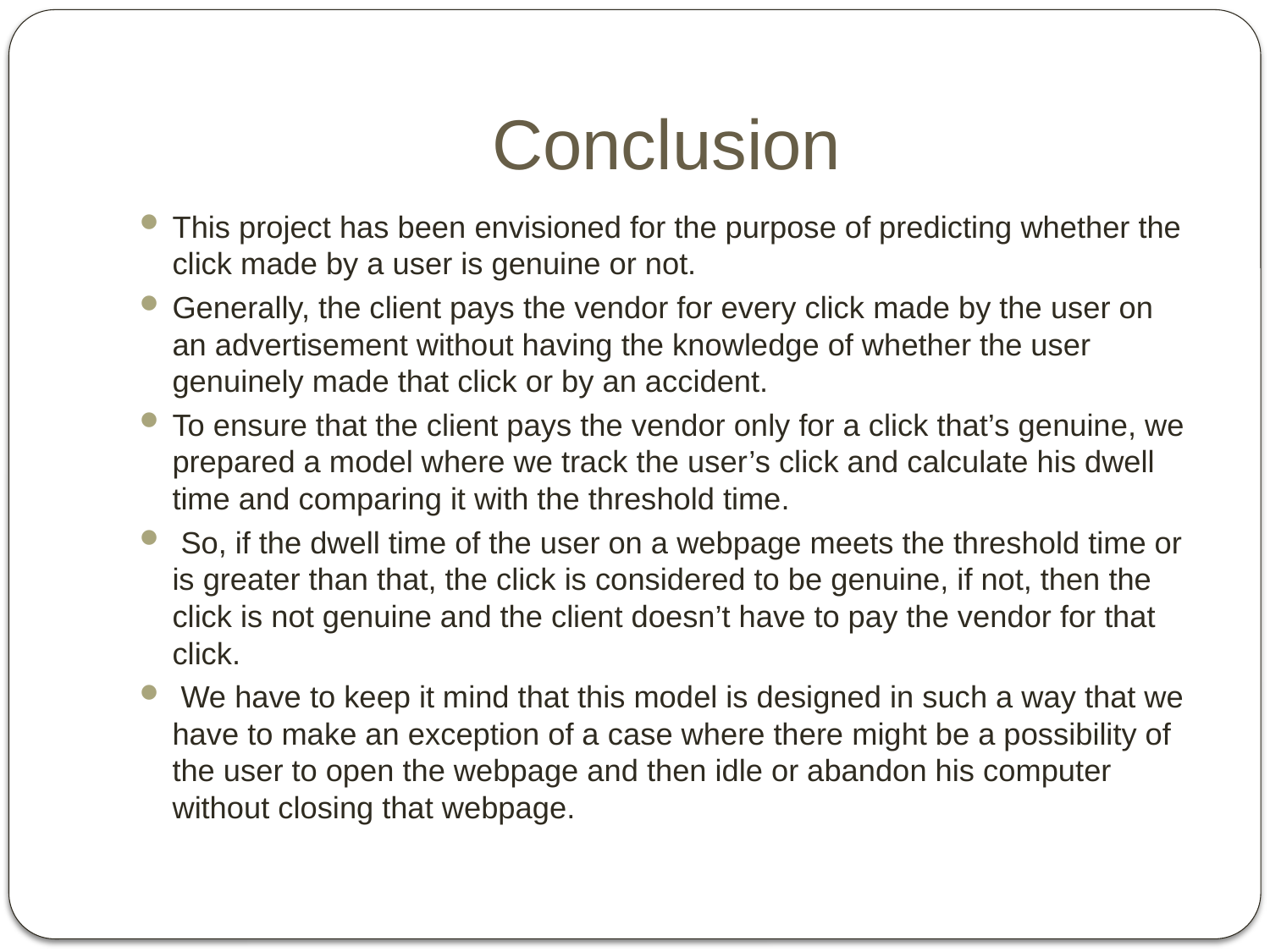

# Conclusion
This project has been envisioned for the purpose of predicting whether the click made by a user is genuine or not.
Generally, the client pays the vendor for every click made by the user on an advertisement without having the knowledge of whether the user genuinely made that click or by an accident.
To ensure that the client pays the vendor only for a click that’s genuine, we prepared a model where we track the user’s click and calculate his dwell time and comparing it with the threshold time.
 So, if the dwell time of the user on a webpage meets the threshold time or is greater than that, the click is considered to be genuine, if not, then the click is not genuine and the client doesn’t have to pay the vendor for that click.
 We have to keep it mind that this model is designed in such a way that we have to make an exception of a case where there might be a possibility of the user to open the webpage and then idle or abandon his computer without closing that webpage.